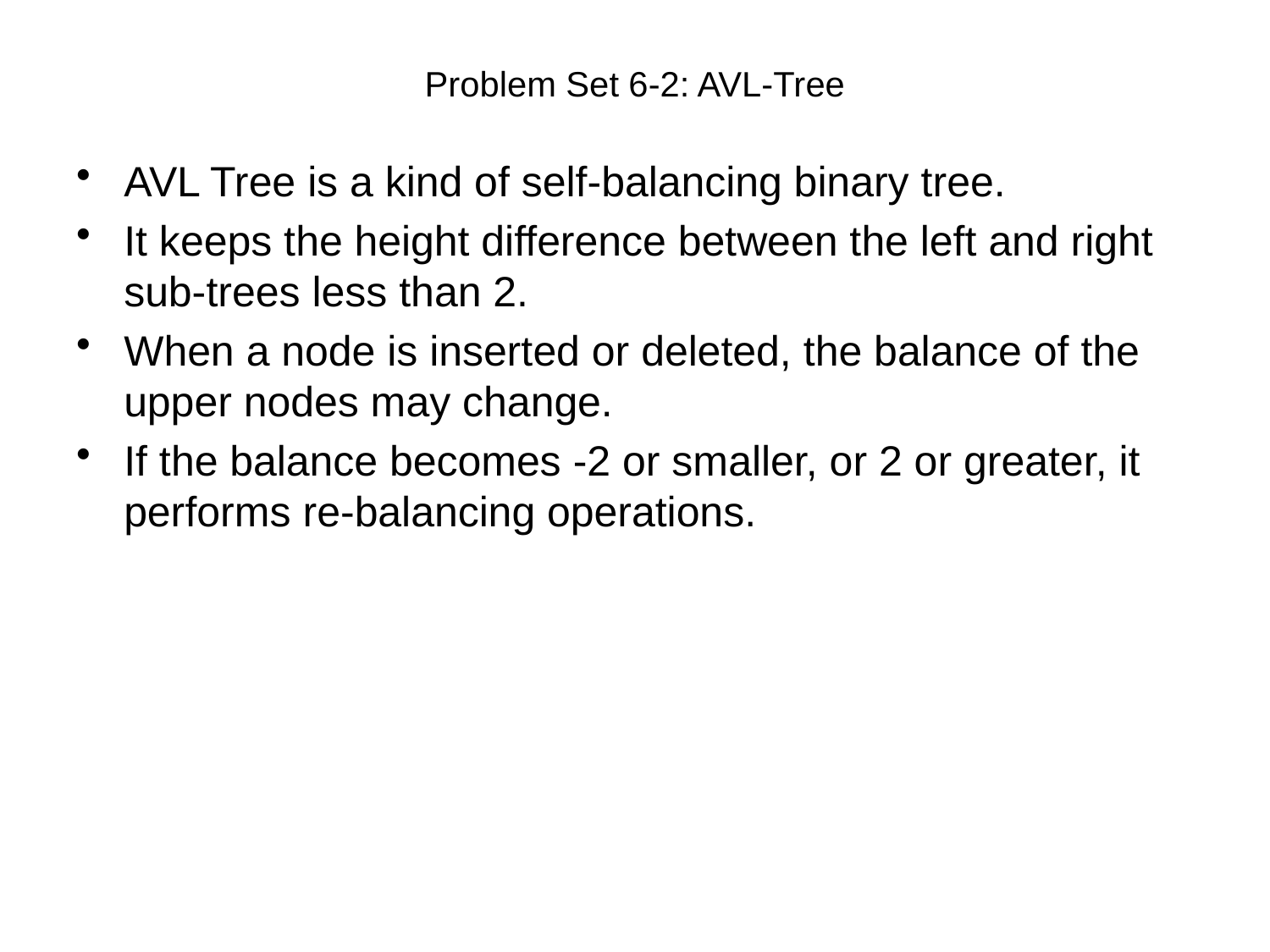

# Problem Set 6-2: AVL-Tree
AVL Tree is a kind of self-balancing binary tree.
It keeps the height difference between the left and right sub-trees less than 2.
When a node is inserted or deleted, the balance of the upper nodes may change.
If the balance becomes -2 or smaller, or 2 or greater, it performs re-balancing operations.